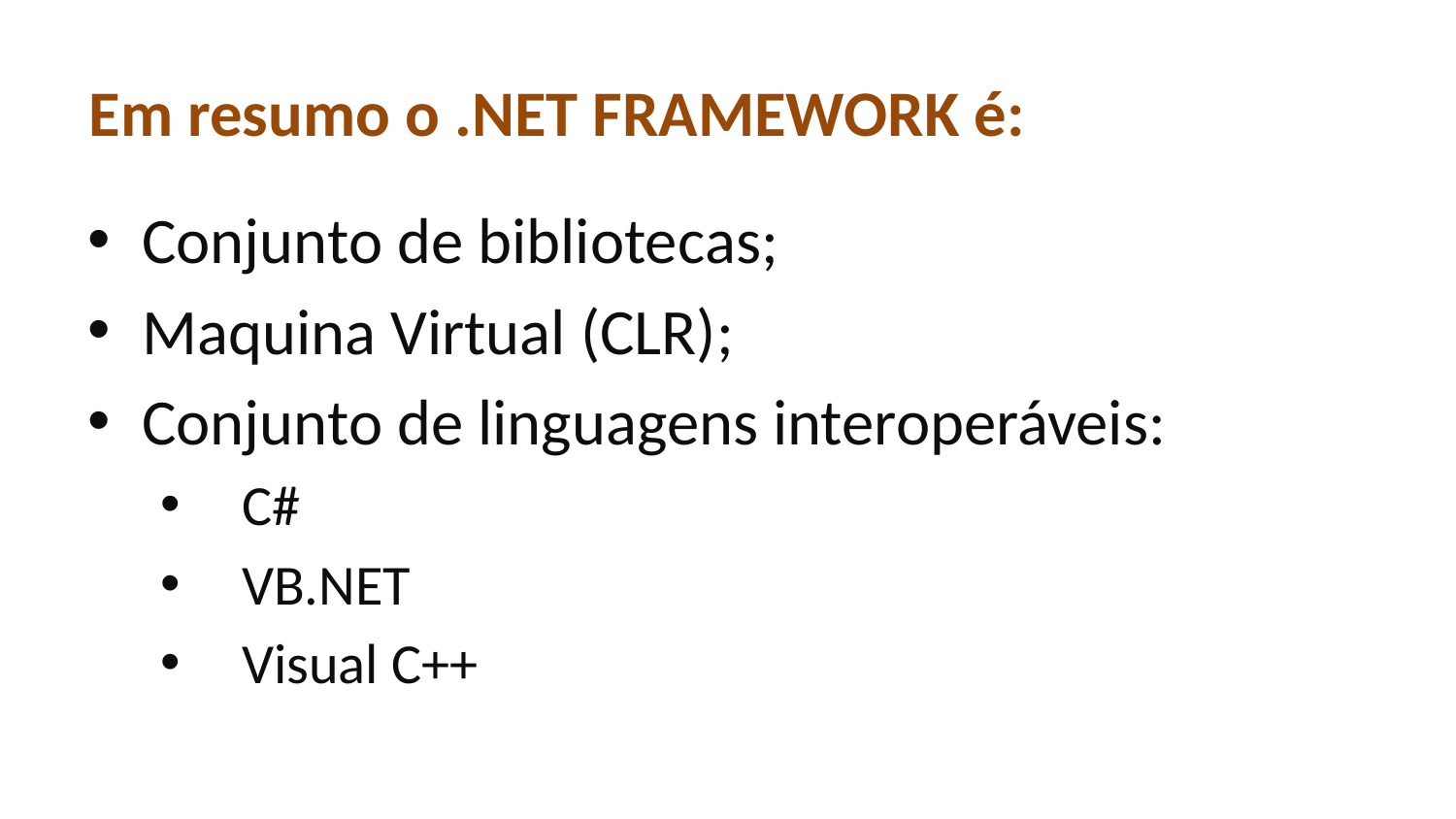

# Em resumo o .NET FRAMEWORK é:
Conjunto de bibliotecas;
Maquina Virtual (CLR);
Conjunto de linguagens interoperáveis:
C#
VB.NET
Visual C++